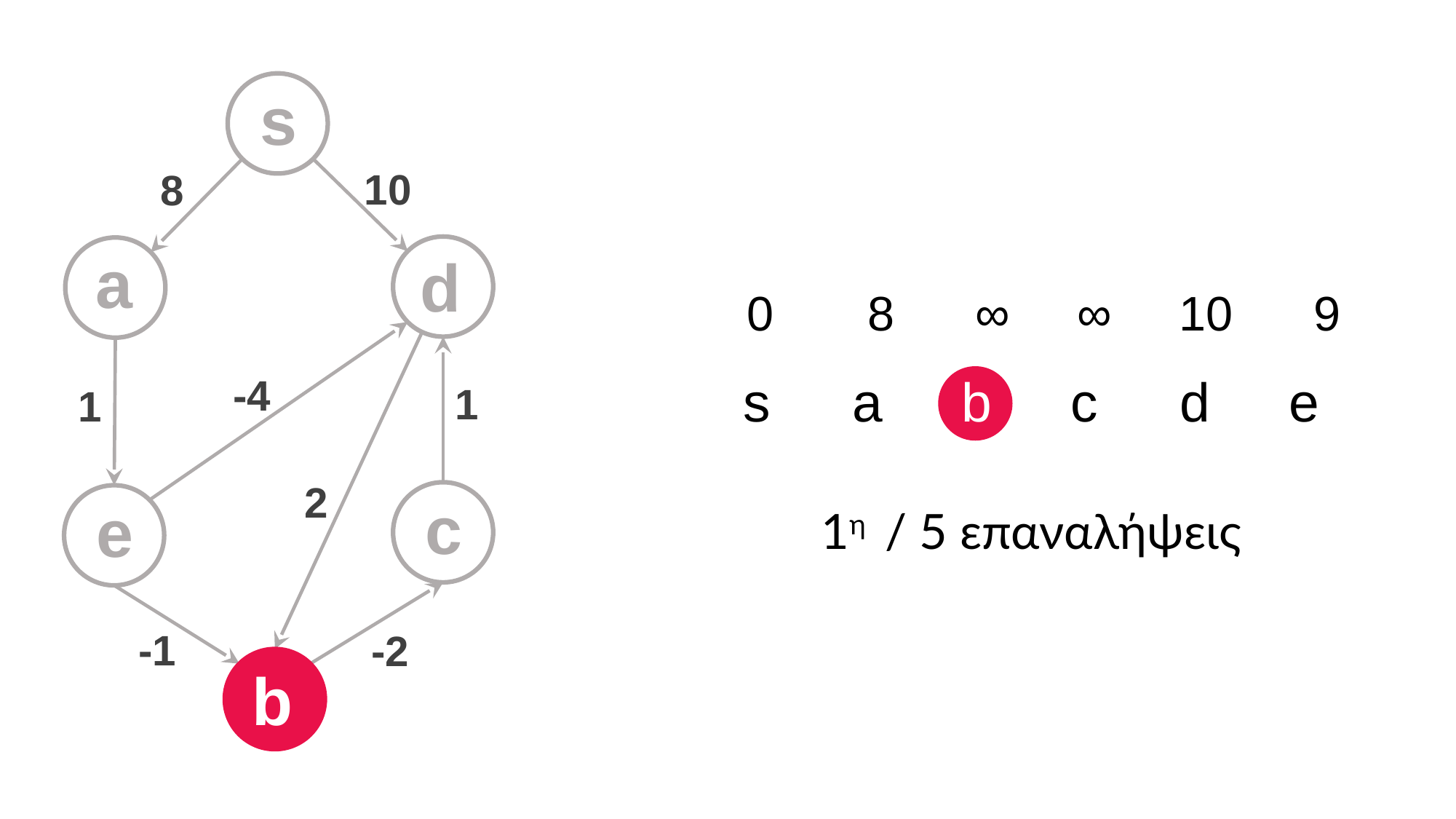

s
10
8
a

d
 0       8      ∞     ∞     10      9
s	a	b	c	d	e
-4

1
1
2

c

e
1η  / 5 επαναλήψεις
-1
-2

b